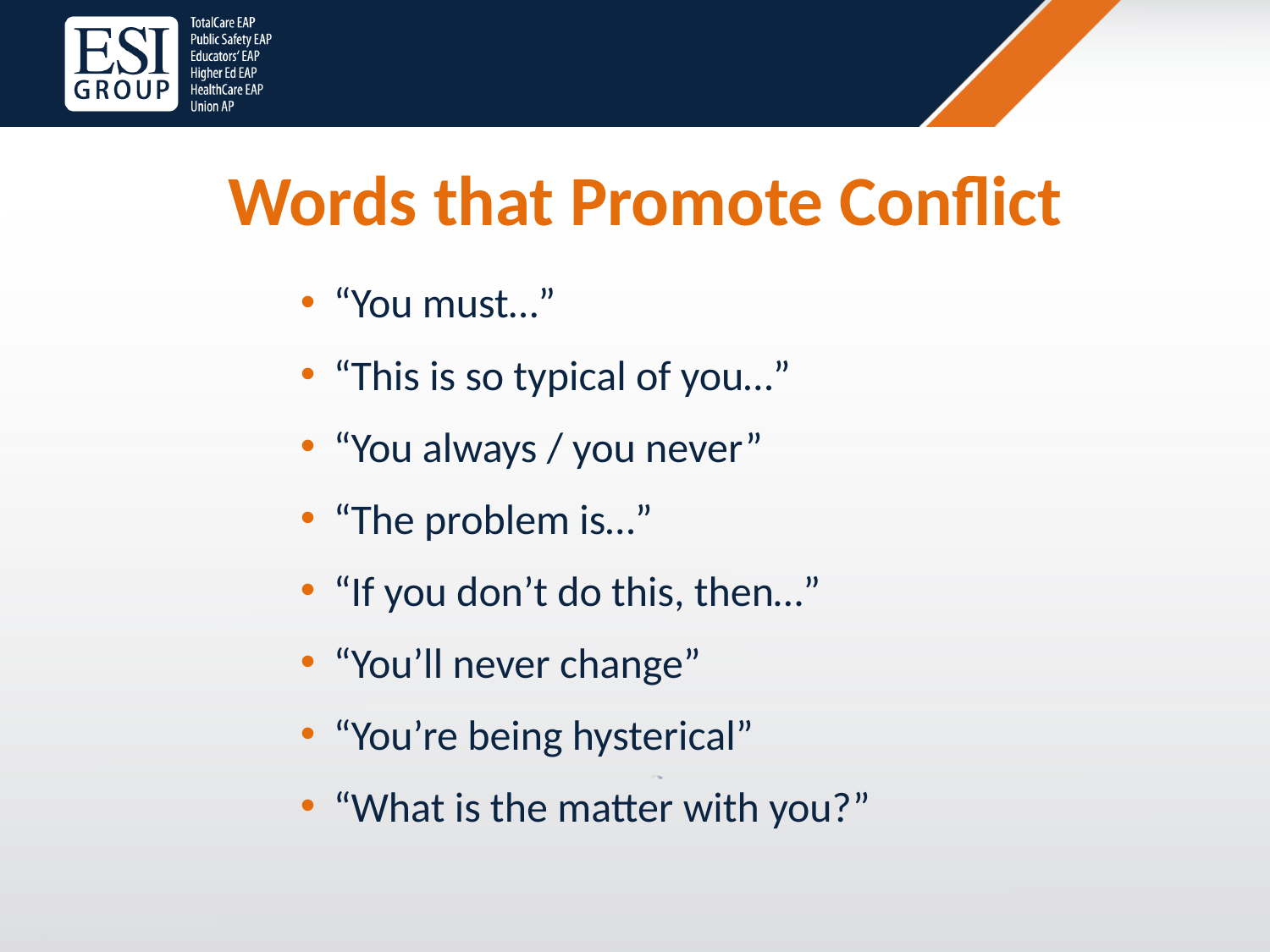

# Words that Promote Conflict
“You must…”
“This is so typical of you…”
“You always / you never”
“The problem is…”
“If you don’t do this, then…”
“You’ll never change”
“You’re being hysterical”
“What is the matter with you?”